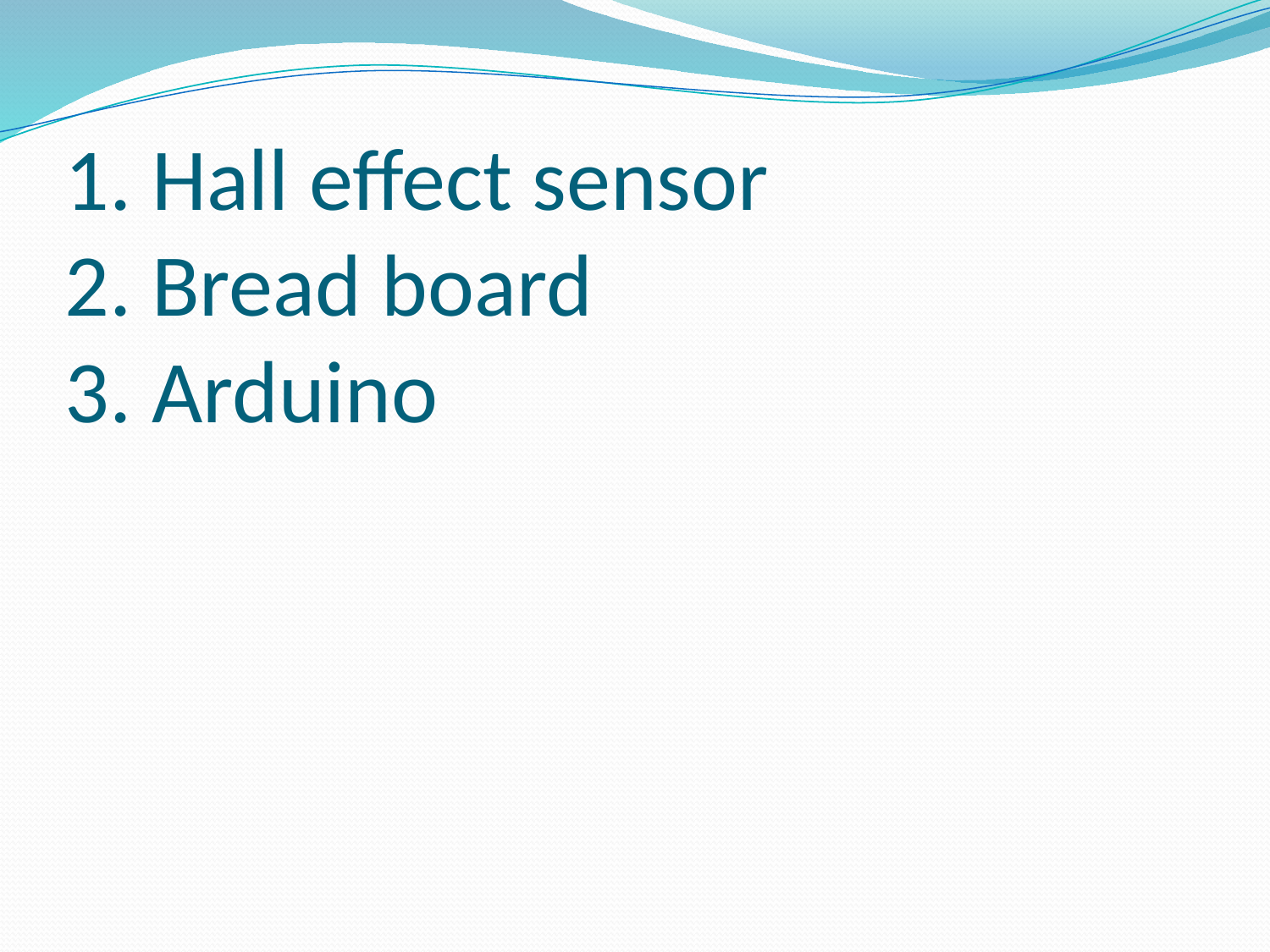

# 1. Hall effect sensor 2. Bread board 3. Arduino